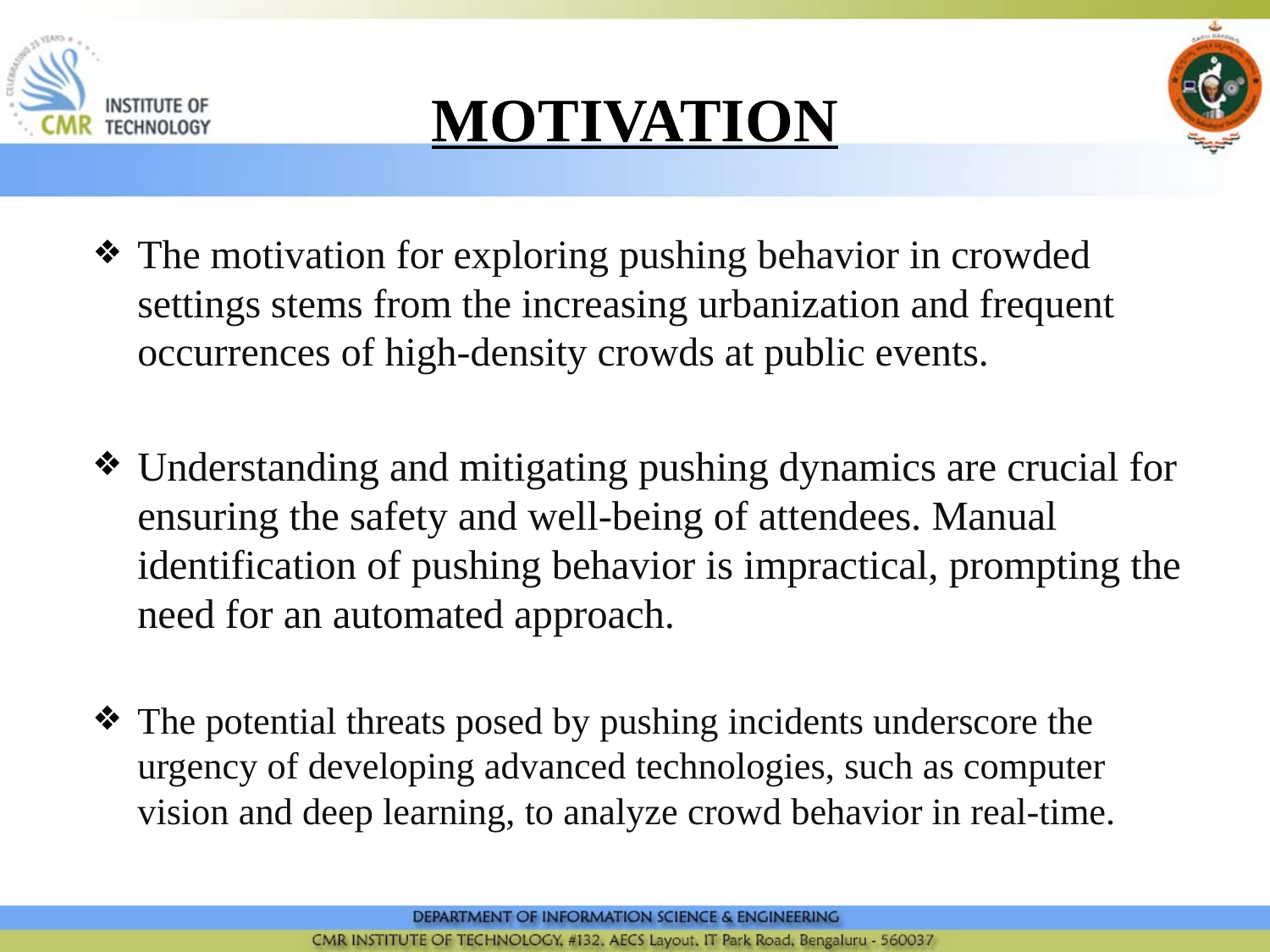

# MOTIVATION
The motivation for exploring pushing behavior in crowded settings stems from the increasing urbanization and frequent occurrences of high-density crowds at public events.

Understanding and mitigating pushing dynamics are crucial for ensuring the safety and well-being of attendees. Manual identification of pushing behavior is impractical, prompting the need for an automated approach.

The potential threats posed by pushing incidents underscore the urgency of developing advanced technologies, such as computer vision and deep learning, to analyze crowd behavior in real-time.